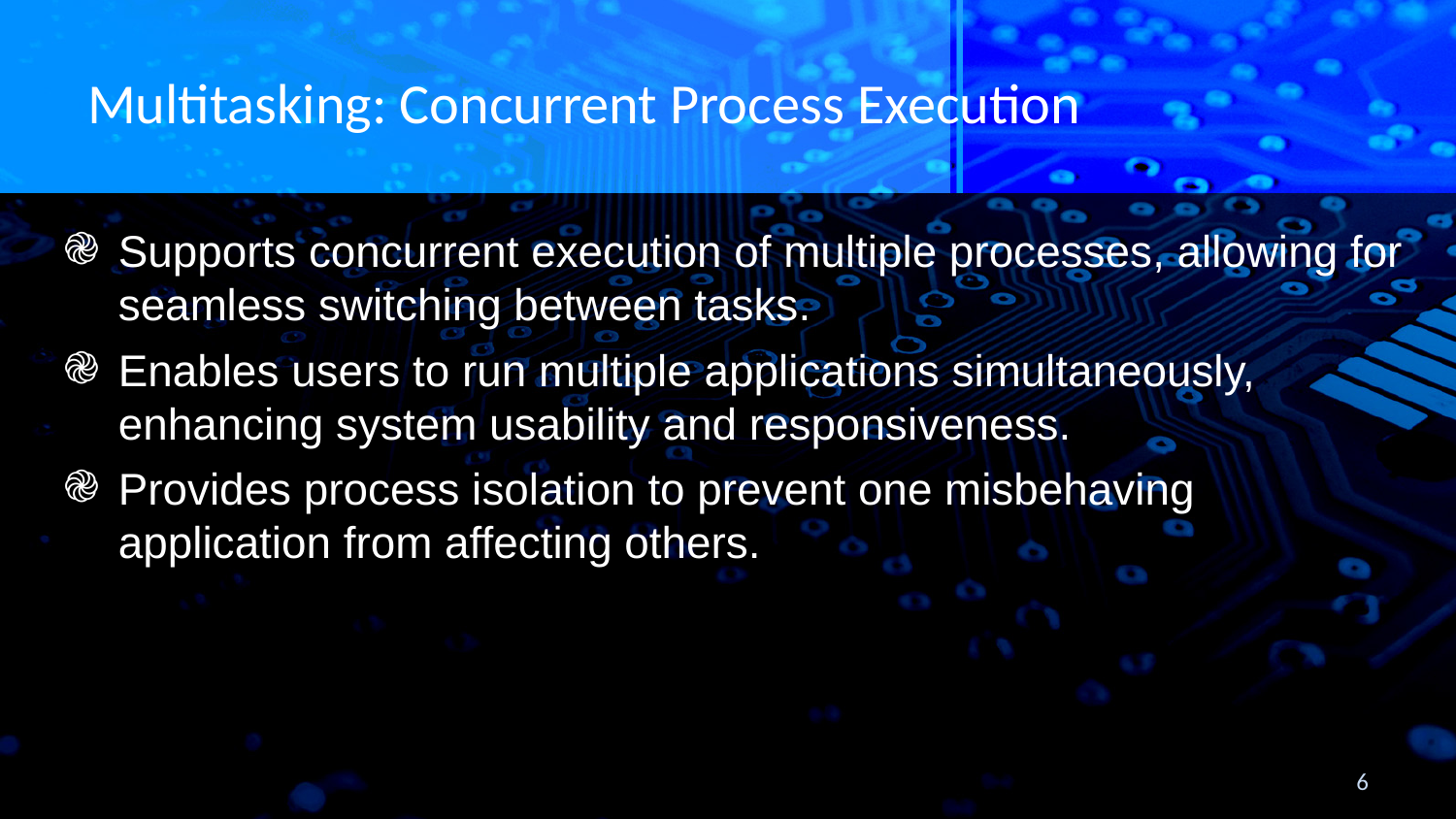

# Multitasking: Concurrent Process Execution
Supports concurrent execution of multiple processes, allowing for seamless switching between tasks.
Enables users to run multiple applications simultaneously, enhancing system usability and responsiveness.
Provides process isolation to prevent one misbehaving application from affecting others.
6